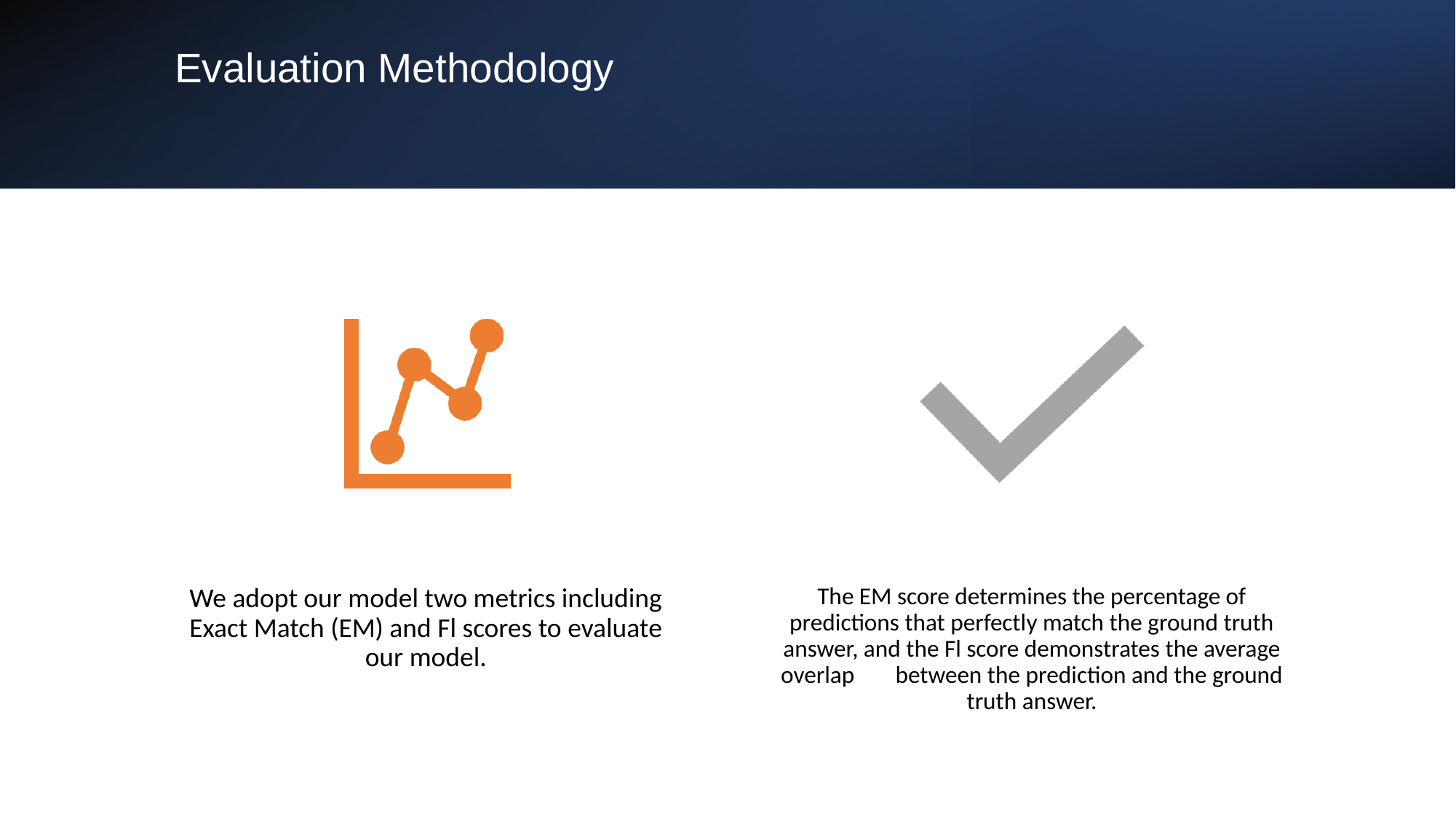

# Evaluation Methodology
We adopt our model two metrics including Exact Match (EM) and Fl scores to evaluate our model.
The EM score determines the percentage of predictions that perfectly match the ground truth answer, and the Fl score demonstrates the average overlap	 between the prediction and the ground truth answer.